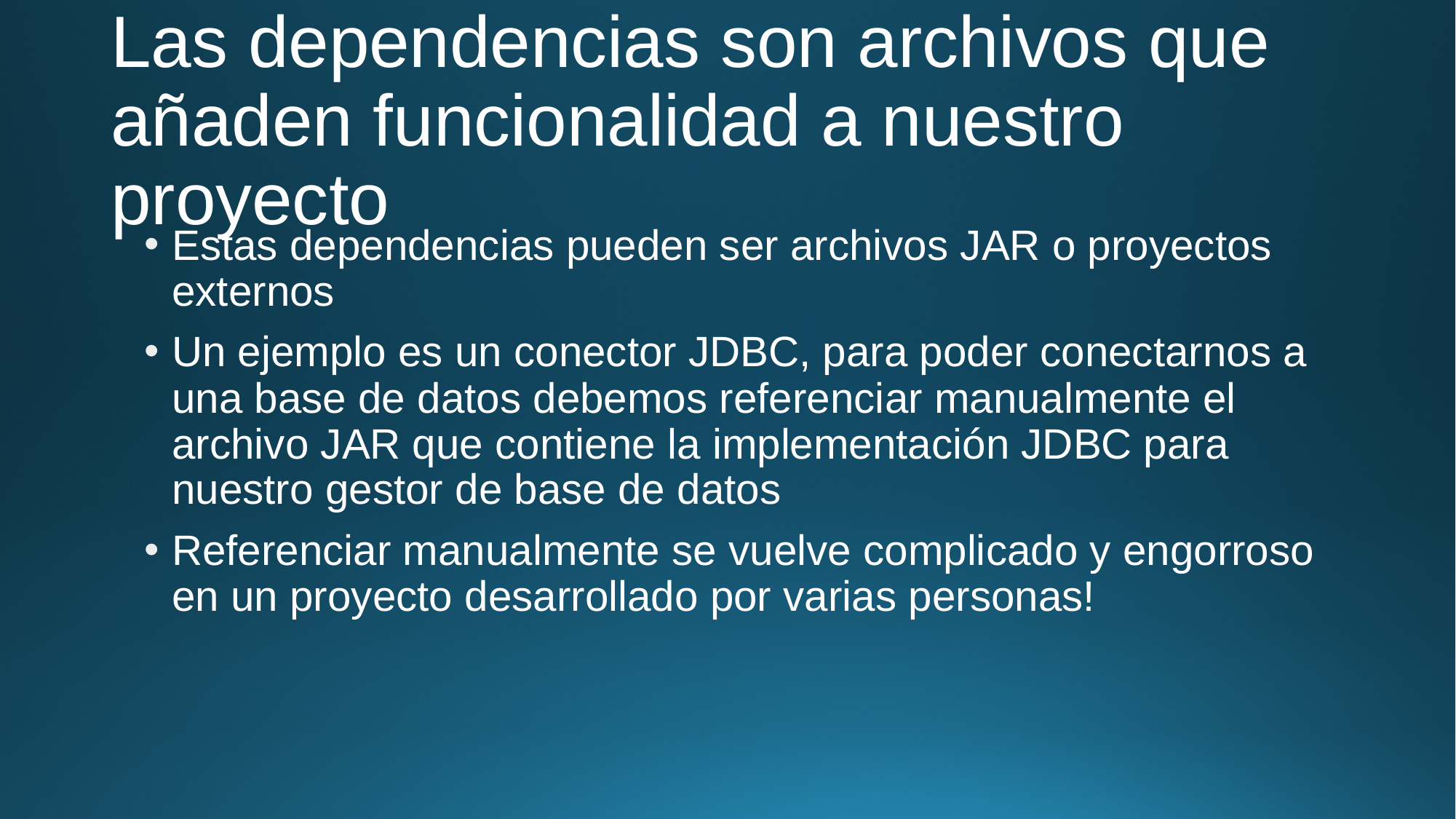

# Las dependencias son archivos que añaden funcionalidad a nuestro proyecto
Estas dependencias pueden ser archivos JAR o proyectos externos
Un ejemplo es un conector JDBC, para poder conectarnos a una base de datos debemos referenciar manualmente el archivo JAR que contiene la implementación JDBC para nuestro gestor de base de datos
Referenciar manualmente se vuelve complicado y engorroso en un proyecto desarrollado por varias personas!